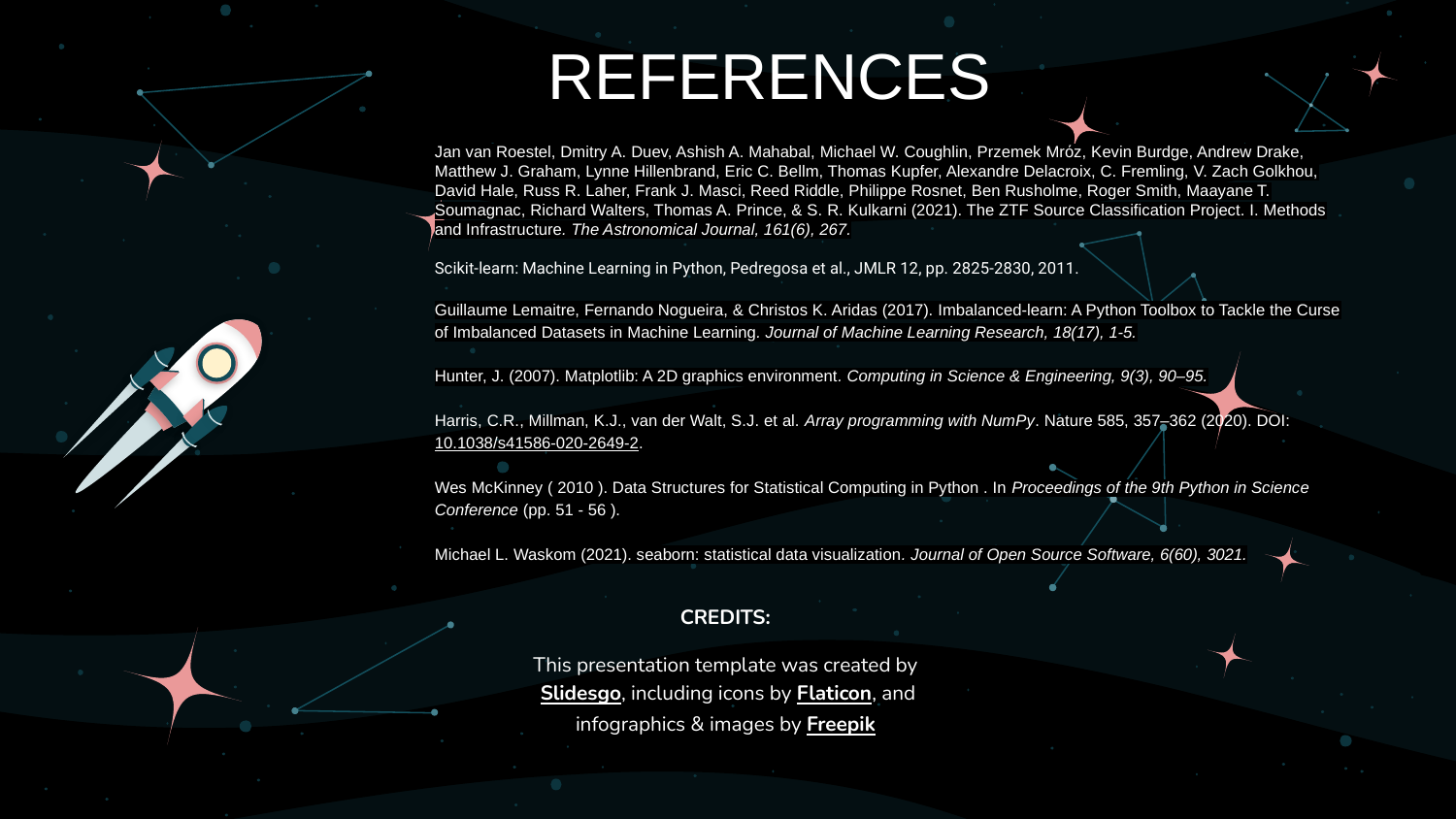

# REFERENCES
Jan van Roestel, Dmitry A. Duev, Ashish A. Mahabal, Michael W. Coughlin, Przemek Mrόz, Kevin Burdge, Andrew Drake, Matthew J. Graham, Lynne Hillenbrand, Eric C. Bellm, Thomas Kupfer, Alexandre Delacroix, C. Fremling, V. Zach Golkhou, David Hale, Russ R. Laher, Frank J. Masci, Reed Riddle, Philippe Rosnet, Ben Rusholme, Roger Smith, Maayane T. Soumagnac, Richard Walters, Thomas A. Prince, & S. R. Kulkarni (2021). The ZTF Source Classification Project. I. Methods and Infrastructure. The Astronomical Journal, 161(6), 267.

Scikit-learn: Machine Learning in Python, Pedregosa et al., JMLR 12, pp. 2825-2830, 2011.

Guillaume Lemaitre, Fernando Nogueira, & Christos K. Aridas (2017). Imbalanced-learn: A Python Toolbox to Tackle the Curse of Imbalanced Datasets in Machine Learning. Journal of Machine Learning Research, 18(17), 1-5.

Hunter, J. (2007). Matplotlib: A 2D graphics environment. Computing in Science & Engineering, 9(3), 90–95.

Harris, C.R., Millman, K.J., van der Walt, S.J. et al. Array programming with NumPy. Nature 585, 357–362 (2020). DOI: 10.1038/s41586-020-2649-2.

Wes McKinney ( 2010 ). Data Structures for Statistical Computing in Python . In Proceedings of the 9th Python in Science Conference (pp. 51 - 56 ).

Michael L. Waskom (2021). seaborn: statistical data visualization. Journal of Open Source Software, 6(60), 3021.